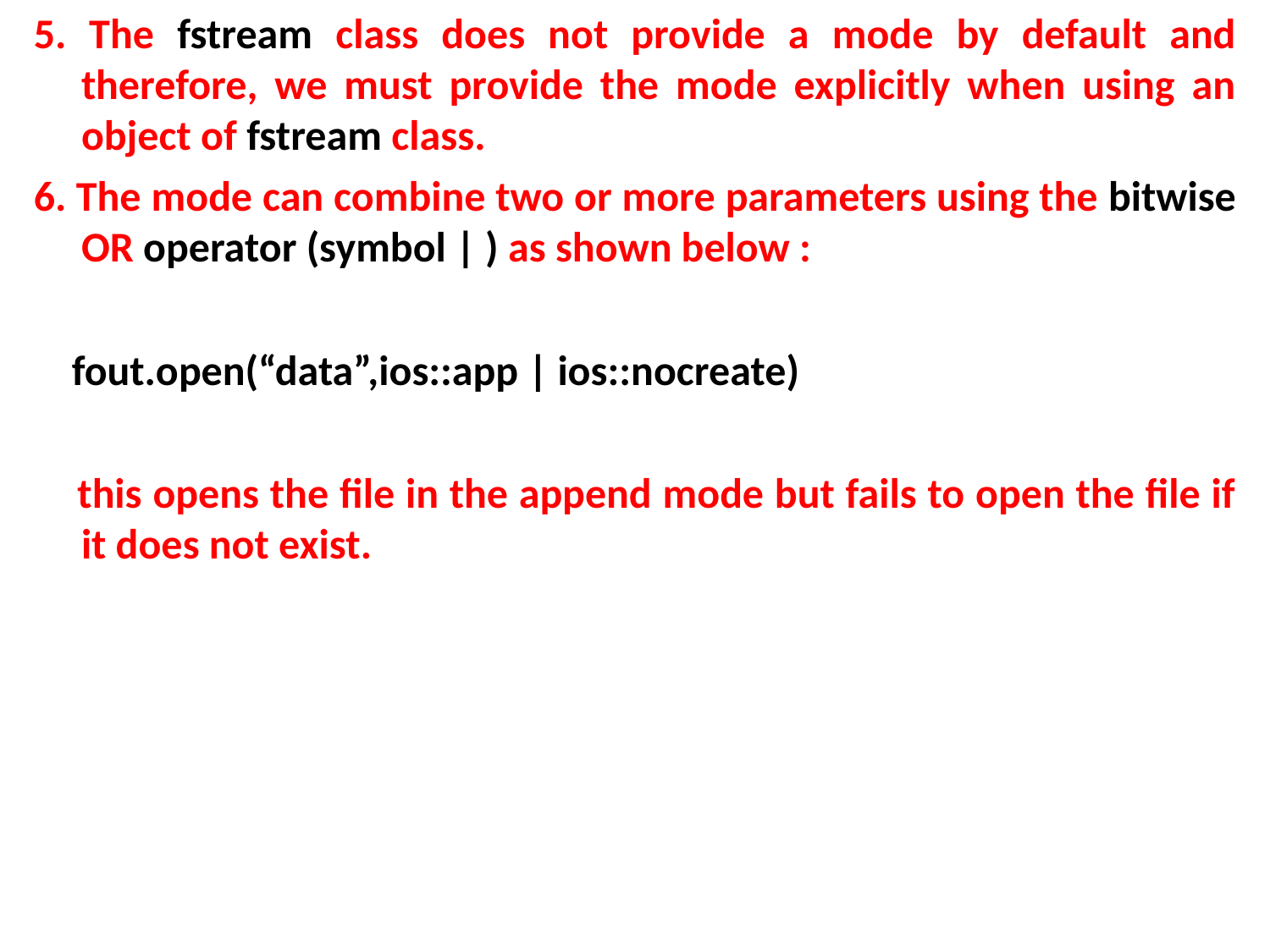

5. The fstream class does not provide a mode by default and therefore, we must provide the mode explicitly when using an object of fstream class.
6. The mode can combine two or more parameters using the bitwise OR operator (symbol | ) as shown below :

    fout.open(“data”,ios::app | ios::nocreate)

    this opens the file in the append mode but fails to open the file if it does not exist.